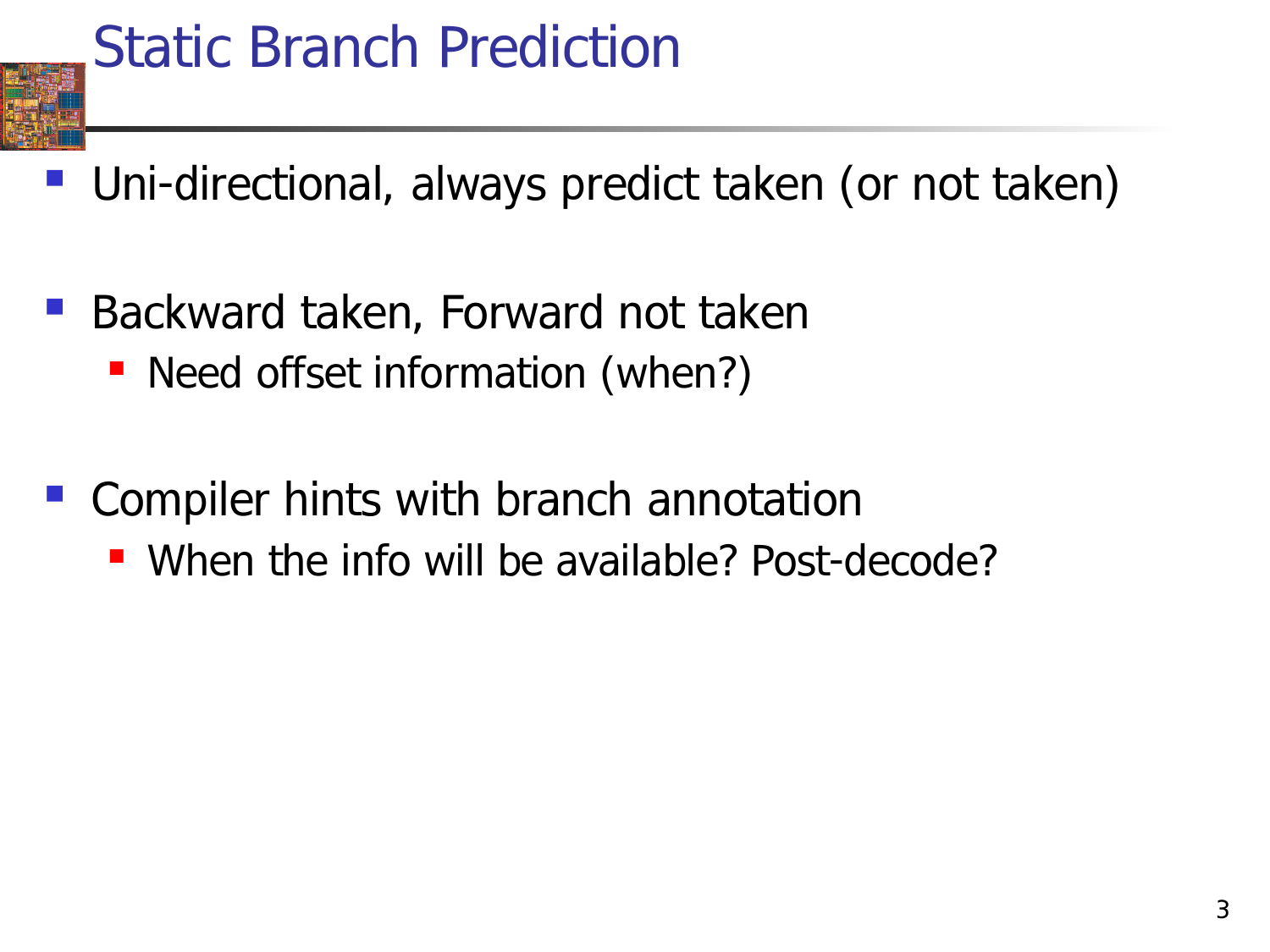

# Static Branch Prediction
Uni-directional, always predict taken (or not taken)

Backward taken, Forward not taken
Need offset information (when?)

Compiler hints with branch annotation
When the info will be available? Post-decode?

3